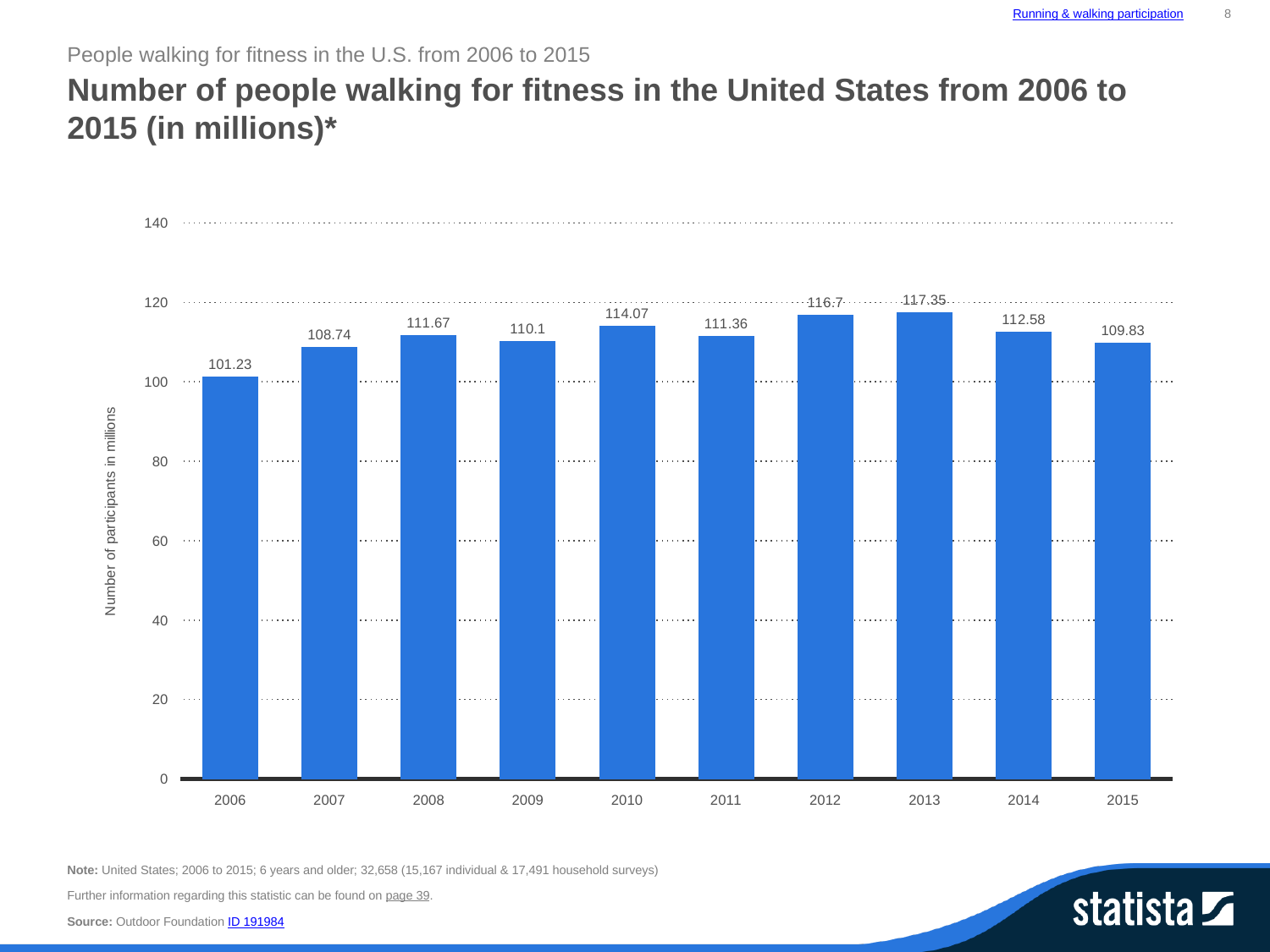

Running & walking participation
8
People walking for fitness in the U.S. from 2006 to 2015
Number of people walking for fitness in the United States from 2006 to 2015 (in millions)*

### Chart:

| Category | data |
|---|---|
| 2006 | 101.23 |
| 2007 | 108.74 |
| 2008 | 111.67 |
| 2009 | 110.1 |
| 2010 | 114.07 |
| 2011 | 111.36 |
| 2012 | 116.7 |
| 2013 | 117.35 |
| 2014 | 112.58 |
| 2015 | 109.83 |
Note: United States; 2006 to 2015; 6 years and older; 32,658 (15,167 individual & 17,491 household surveys)

Further information regarding this statistic can be found on page 39.
Source: Outdoor Foundation ID 191984